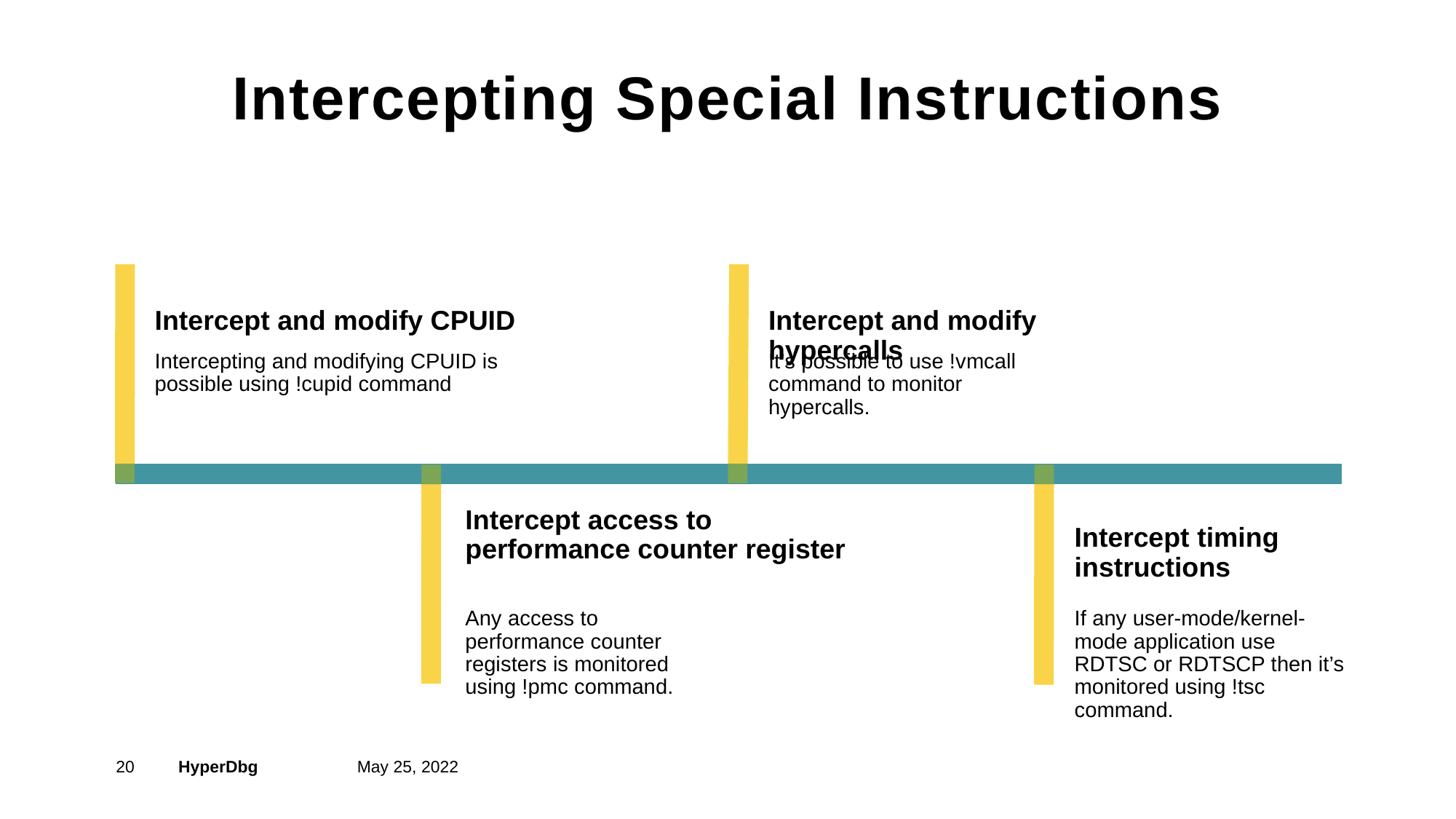

# Intercepting Special Instructions
Intercept and modify CPUID
Intercept and modify hypercalls
Intercepting and modifying CPUID is possible using !cupid command
It’s possible to use !vmcall command to monitor hypercalls.
Intercept access to performance counter register
Intercept timing instructions
Any access to performance counter registers is monitored using !pmc command.
If any user-mode/kernel-mode application use RDTSC or RDTSCP then it’s monitored using !tsc command.
20
HyperDbg
May 25, 2022